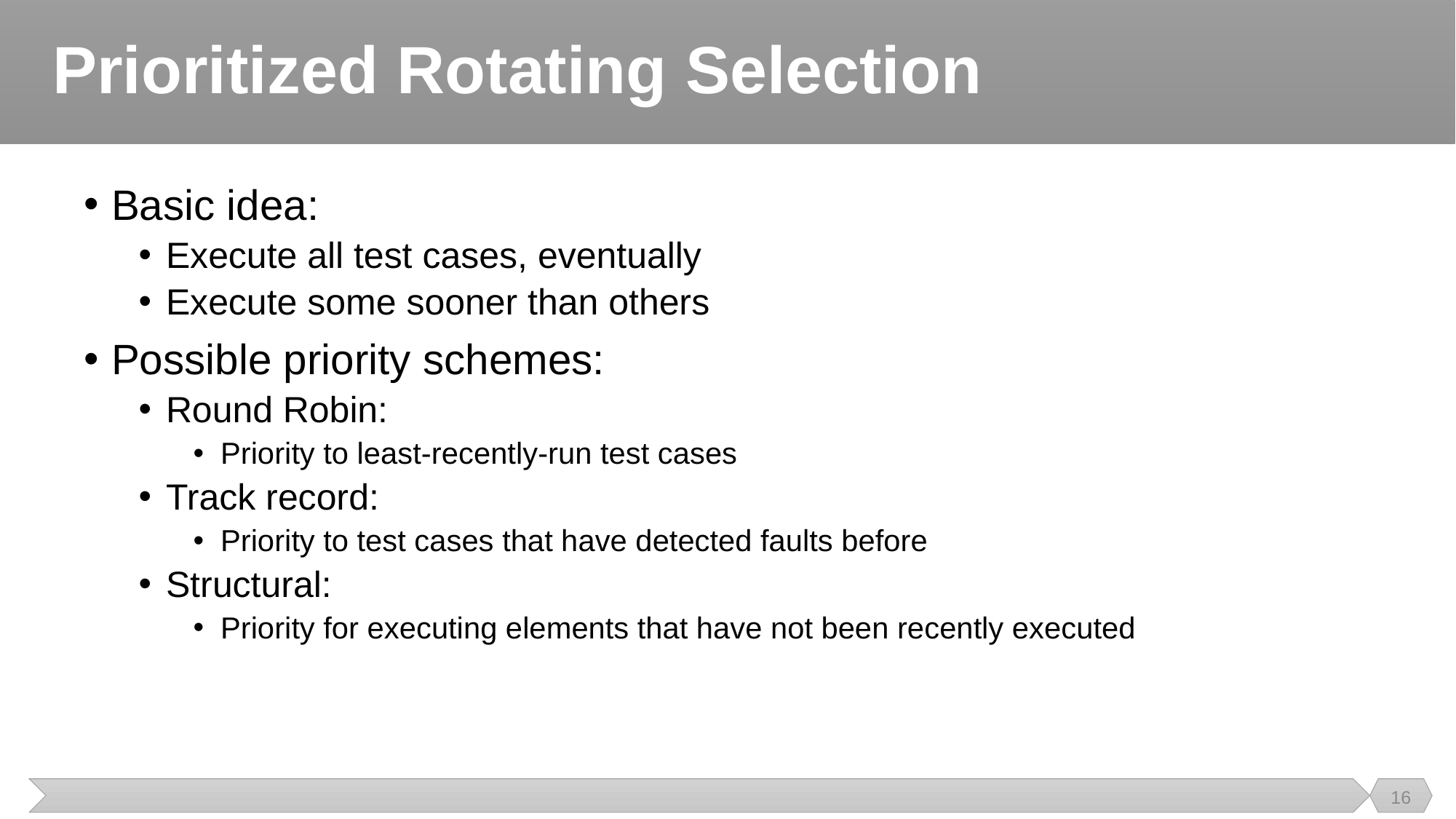

# Prioritized Rotating Selection
Basic idea:
Execute all test cases, eventually
Execute some sooner than others
Possible priority schemes:
Round Robin:
Priority to least-recently-run test cases
Track record:
Priority to test cases that have detected faults before
Structural:
Priority for executing elements that have not been recently executed
16